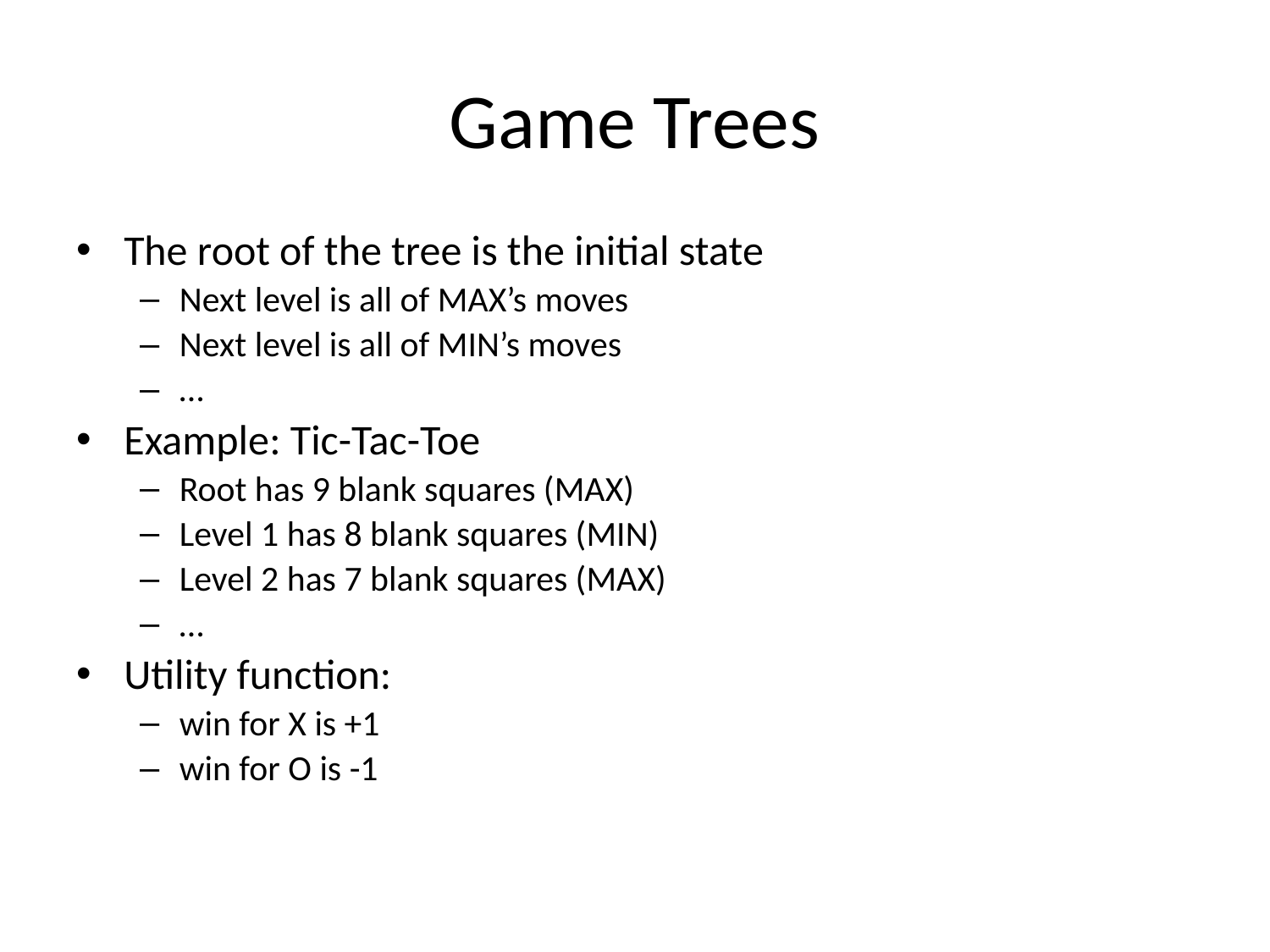

# Game Trees
The root of the tree is the initial state
Next level is all of MAX’s moves
Next level is all of MIN’s moves
…
Example: Tic-Tac-Toe
Root has 9 blank squares (MAX)
Level 1 has 8 blank squares (MIN)
Level 2 has 7 blank squares (MAX)
…
Utility function:
win for X is +1
win for O is -1